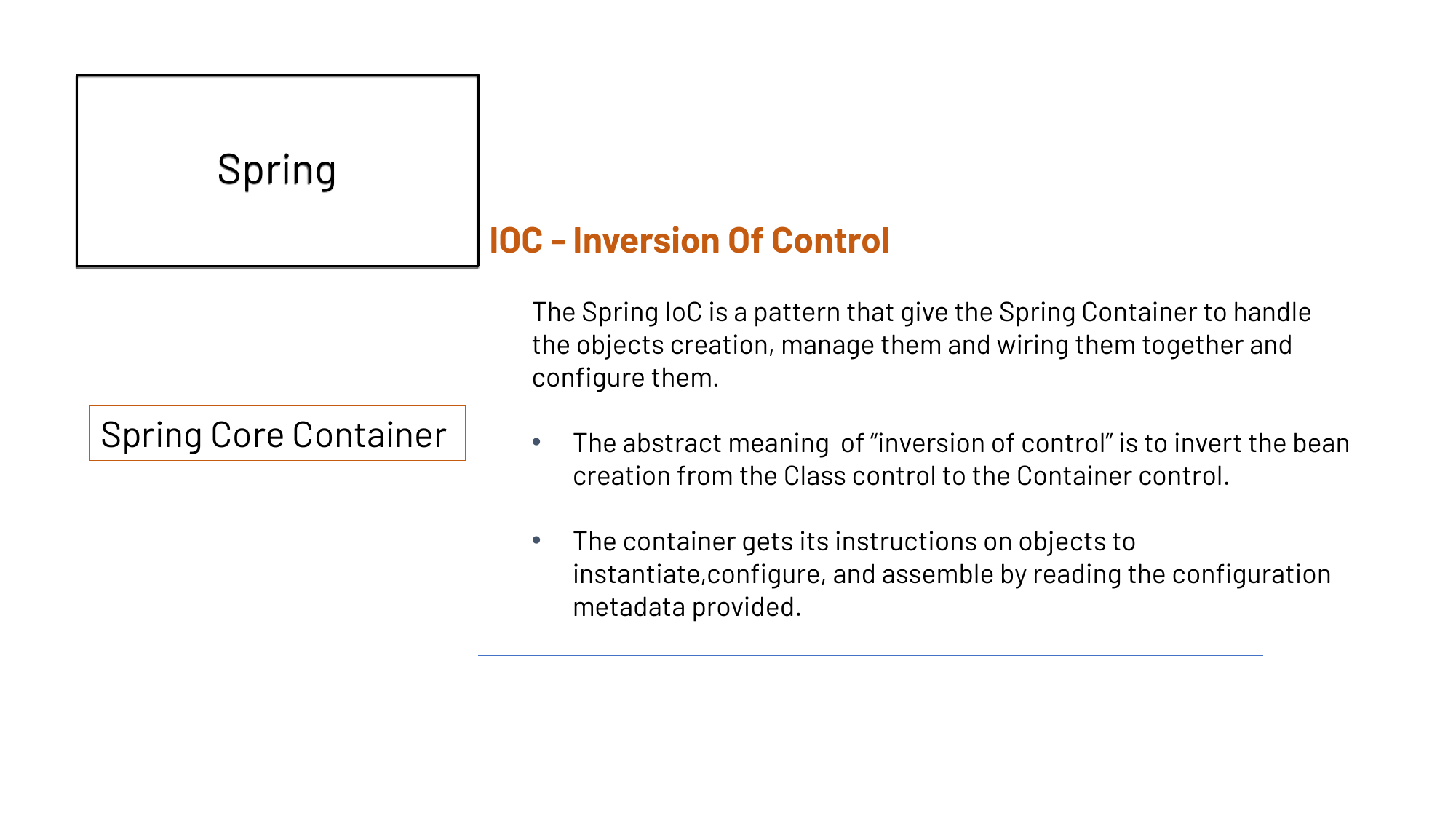

# Spring
IOC - Inversion Of Control
The Spring IoC is a pattern that give the Spring Container to handle the objects creation, manage them and wiring them together and configure them.

The abstract meaning  of “inversion of control” is to invert the bean creation from the Class control to the Container control.

The container gets its instructions on objects to instantiate,configure, and assemble by reading the configuration metadata provided.
Spring Core Container